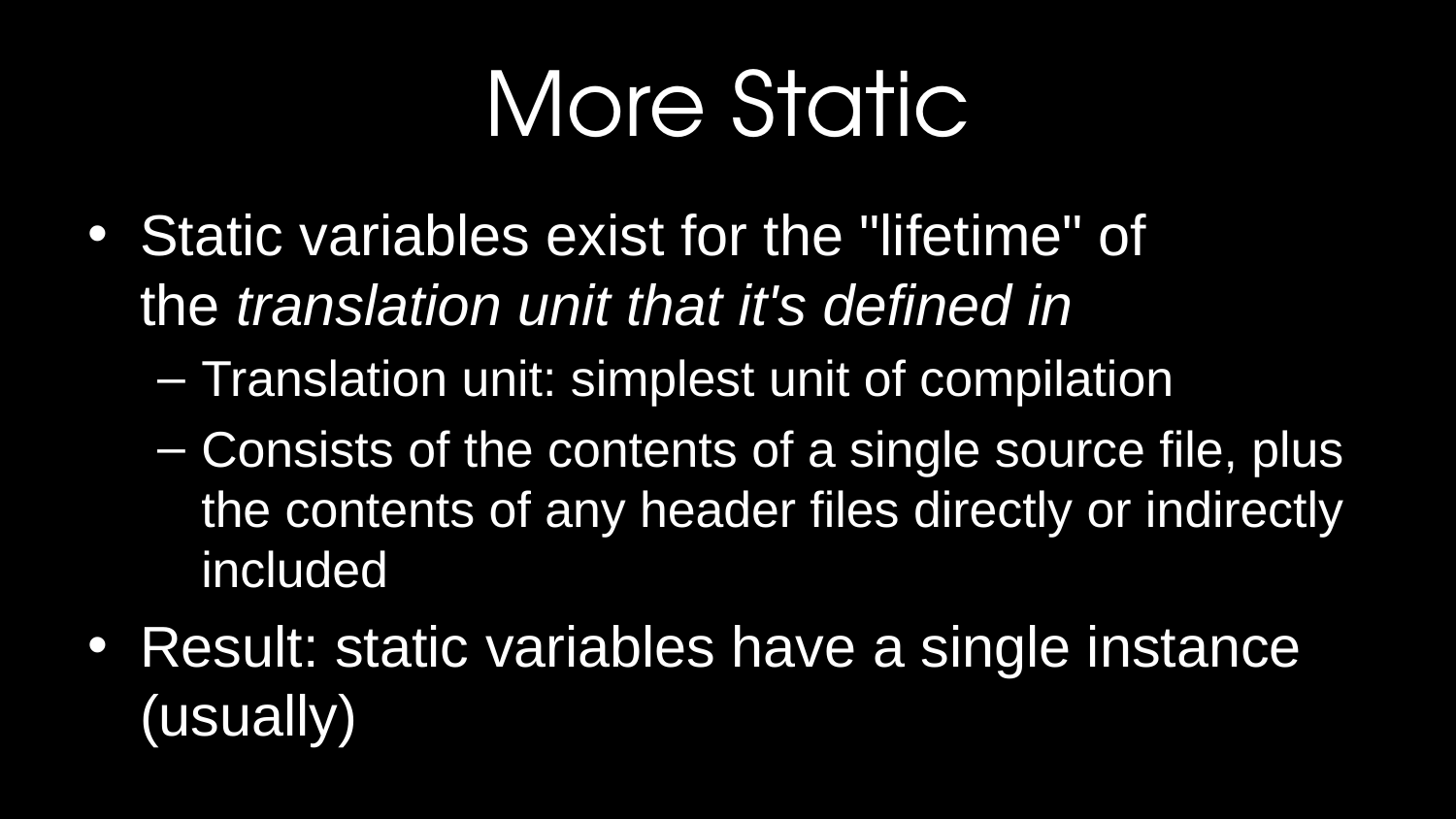

# More Static
Static variables exist for the "lifetime" of the translation unit that it's defined in
Translation unit: simplest unit of compilation
Consists of the contents of a single source file, plus the contents of any header files directly or indirectly included
Result: static variables have a single instance (usually)